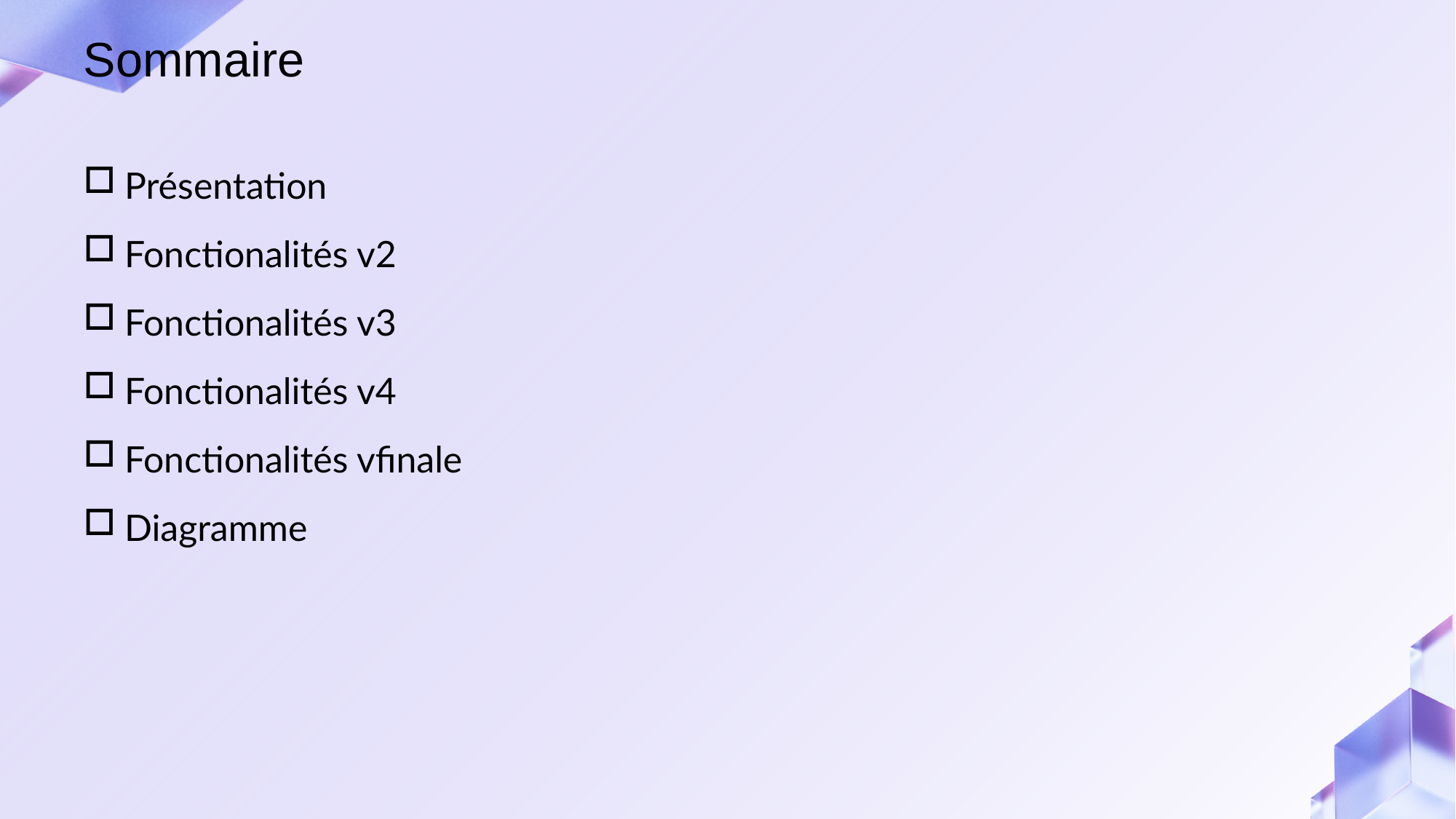

Sommaire
Présentation
Fonctionalités v2
Fonctionalités v3
Fonctionalités v4
Fonctionalités vfinale
Diagramme